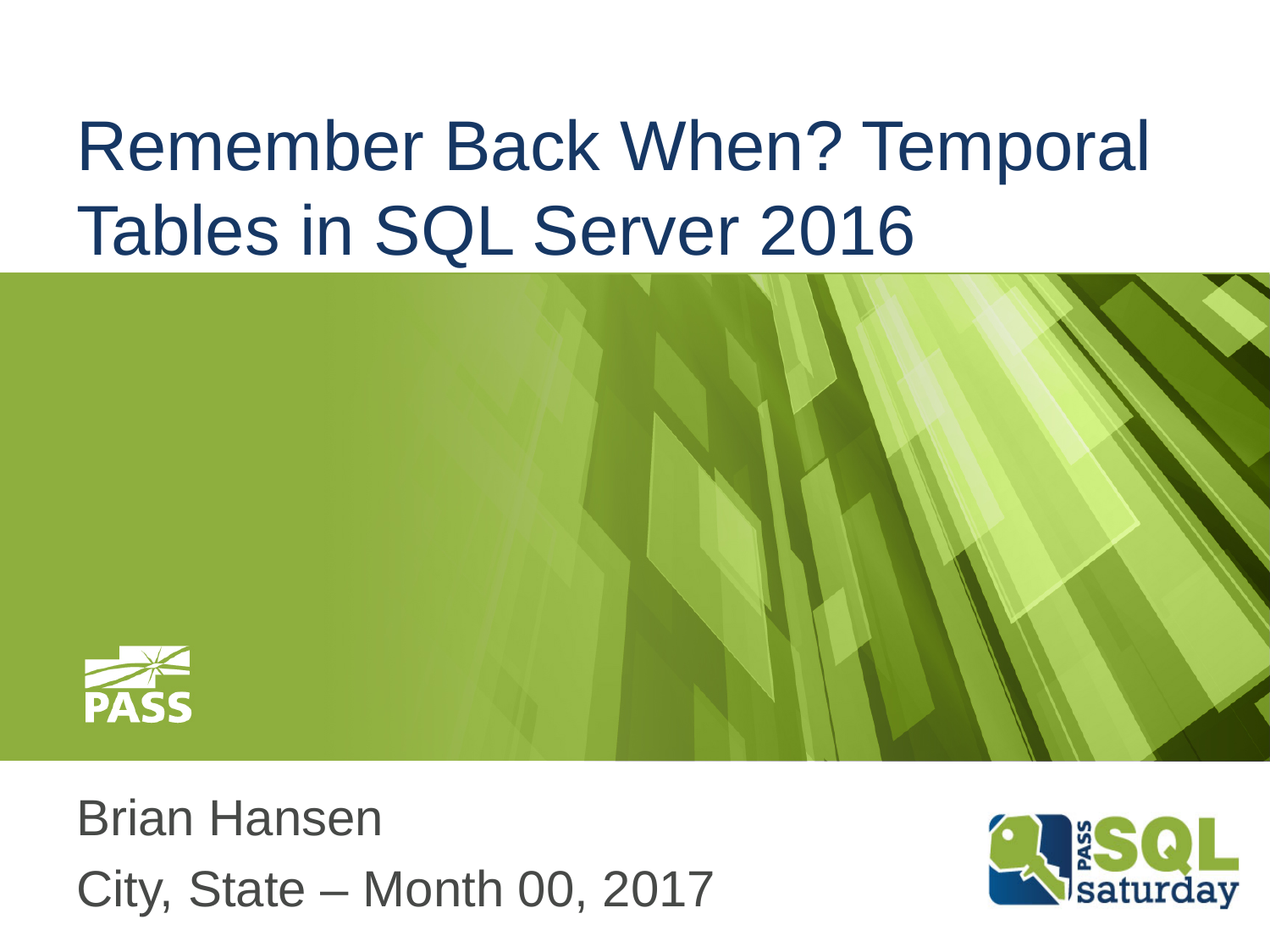

# Remember Back When? Temporal Tables in SQL Server 2016
Brian Hansen
City, State – Month 00, 2017